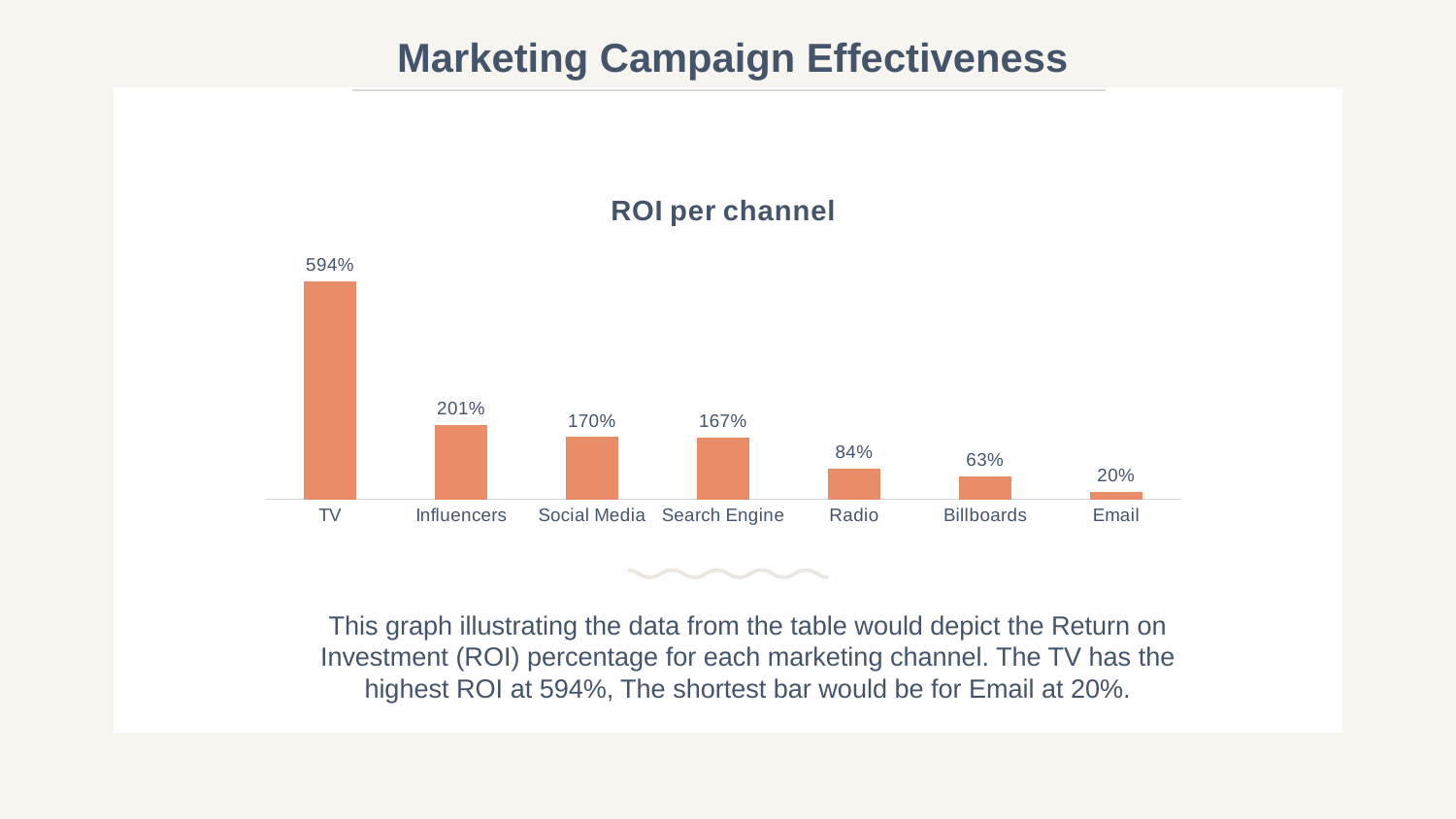

Marketing Campaign Effectiveness

### Chart: ROI per channel

| Category |  |
|---|---|
| TV | 5.940360140431091 |
| Influencers | 2.0130478969014 |
| Social Media | 1.6960303278468436 |
| Search Engine | 1.6691801476362496 |
| Radio | 0.8378742284194367 |
| Billboards | 0.630011047417973 |
| Email | 0.19580704317965952 |
This graph illustrating the data from the table would depict the Return on Investment (ROI) percentage for each marketing channel. The TV has the highest ROI at 594%, The shortest bar would be for Email at 20%.